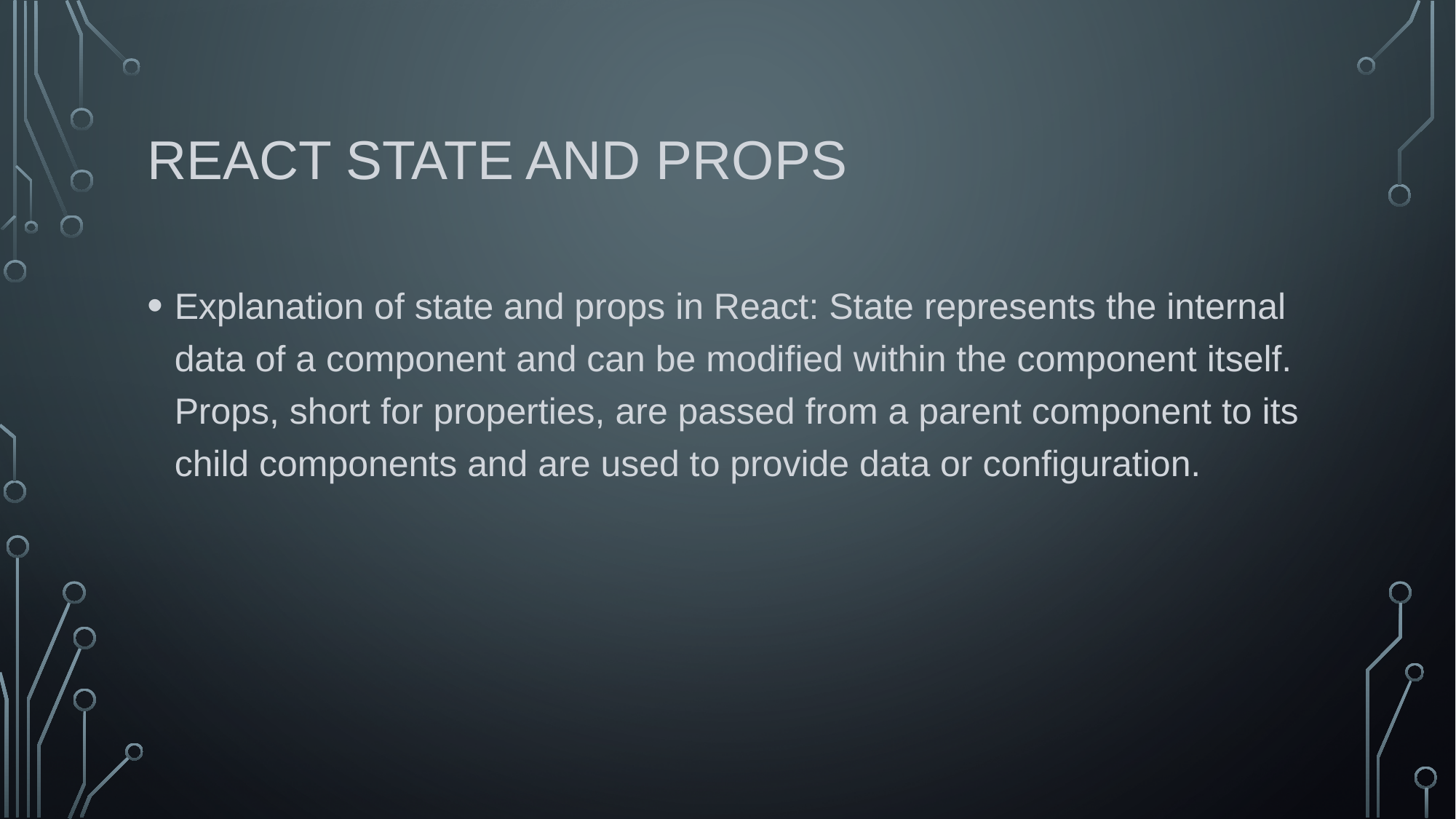

# React State and Props
Explanation of state and props in React: State represents the internal data of a component and can be modified within the component itself. Props, short for properties, are passed from a parent component to its child components and are used to provide data or configuration.